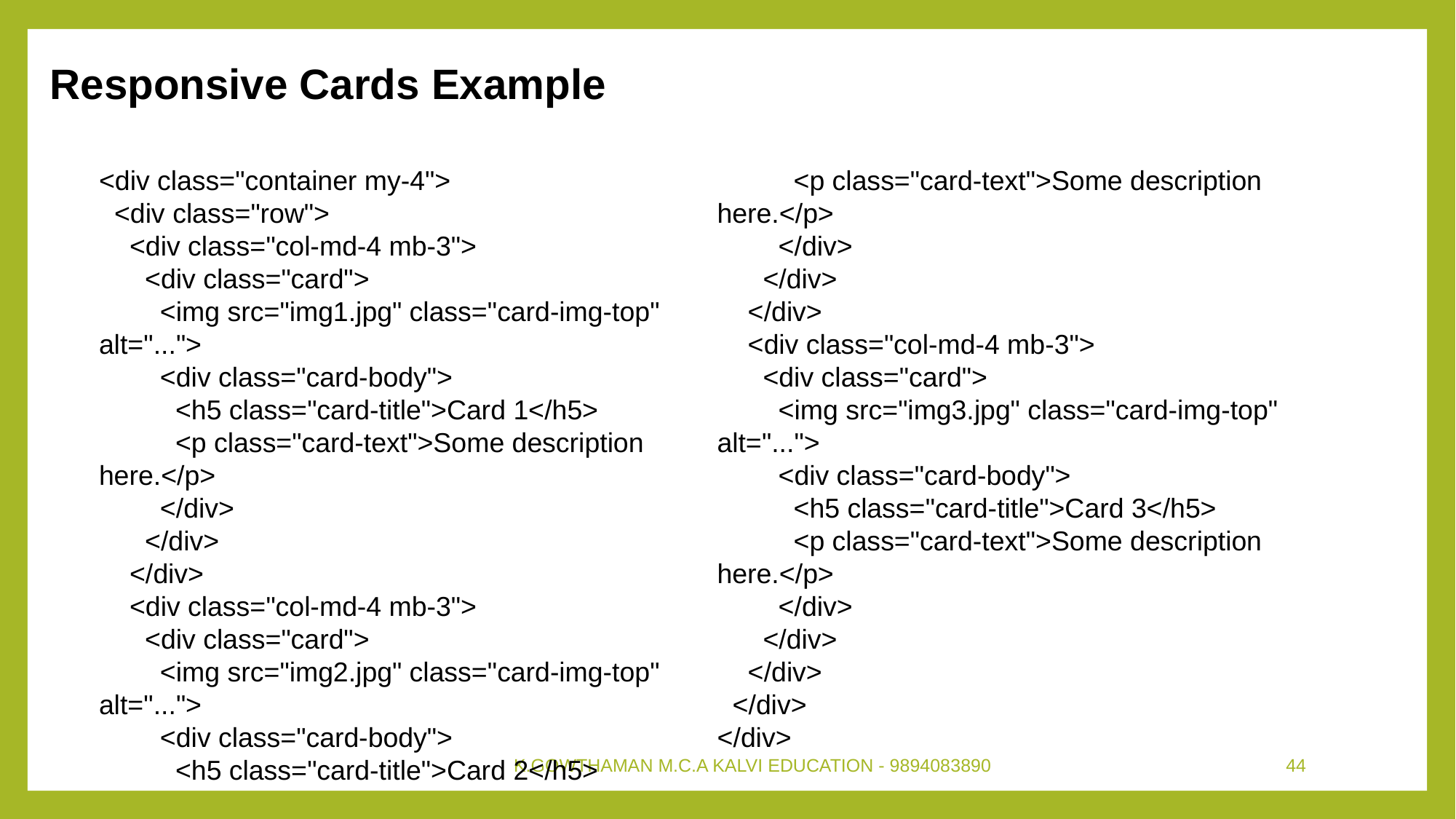

Responsive Cards Example
<div class="container my-4">
  <div class="row">
    <div class="col-md-4 mb-3">
      <div class="card">
        <img src="img1.jpg" class="card-img-top" alt="...">
        <div class="card-body">
          <h5 class="card-title">Card 1</h5>
          <p class="card-text">Some description here.</p>
        </div>
      </div>
    </div>
    <div class="col-md-4 mb-3">
      <div class="card">
        <img src="img2.jpg" class="card-img-top" alt="...">
        <div class="card-body">
          <h5 class="card-title">Card 2</h5>
          <p class="card-text">Some description here.</p>
        </div>
      </div>
    </div>
    <div class="col-md-4 mb-3">
      <div class="card">
        <img src="img3.jpg" class="card-img-top" alt="...">
        <div class="card-body">
          <h5 class="card-title">Card 3</h5>
          <p class="card-text">Some description here.</p>
        </div>
      </div>
    </div>
  </div>
</div>
K.GOWTHAMAN M.C.A KALVI EDUCATION - 9894083890
44